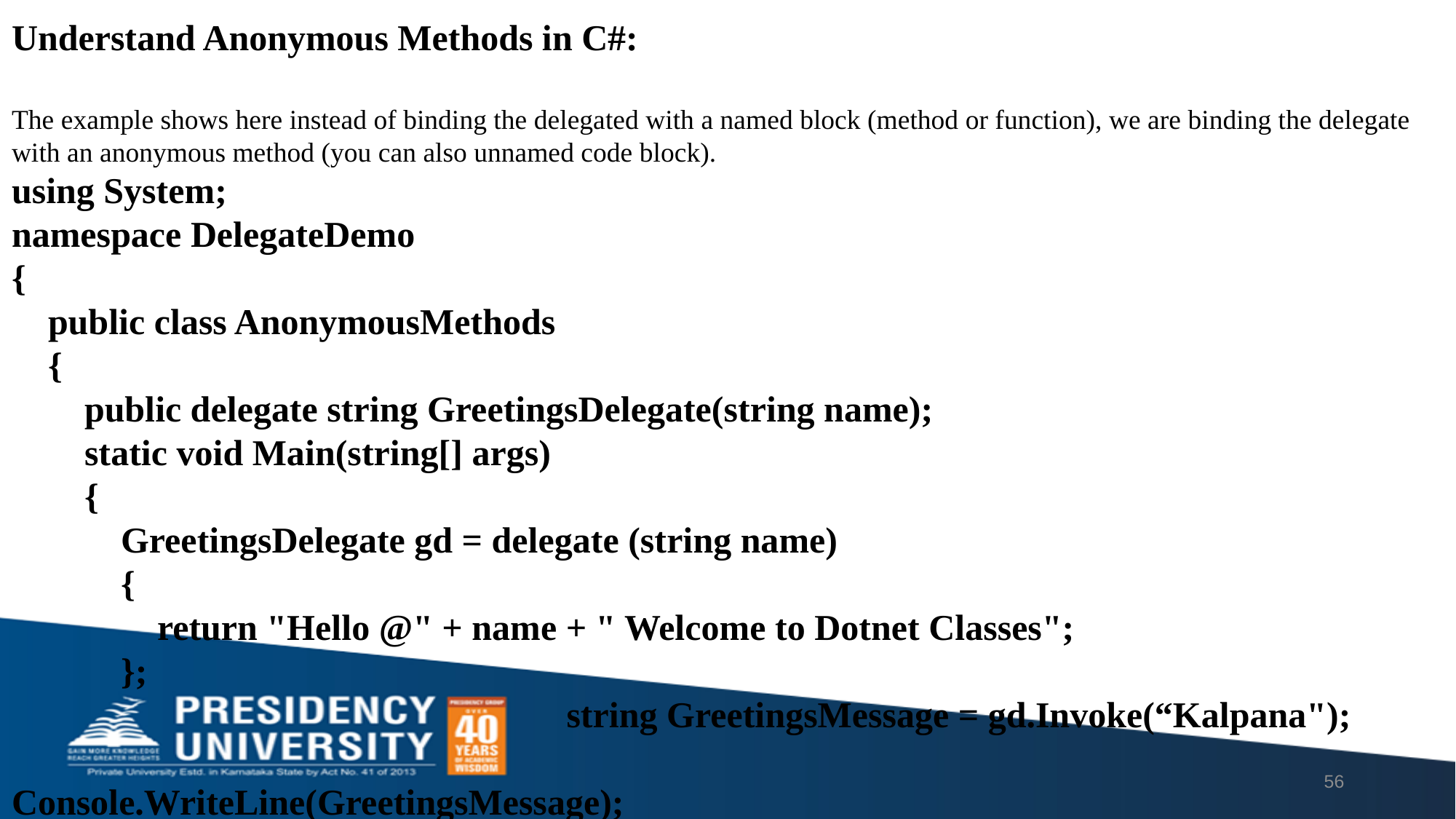

Understand Anonymous Methods in C#:

The example shows here instead of binding the delegated with a named block (method or function), we are binding the delegate with an anonymous method (you can also unnamed code block).
using System;
namespace DelegateDemo
{
    public class AnonymousMethods
    {
        public delegate string GreetingsDelegate(string name);
        static void Main(string[] args)
        {
            GreetingsDelegate gd = delegate (string name)
            {
                return "Hello @" + name + " Welcome to Dotnet Classes";
            };
           					 string GreetingsMessage = gd.Invoke(“Kalpana");
            								Console.WriteLine(GreetingsMessage);
           								 Console.ReadKey();
        								}
   								 }
									}
56